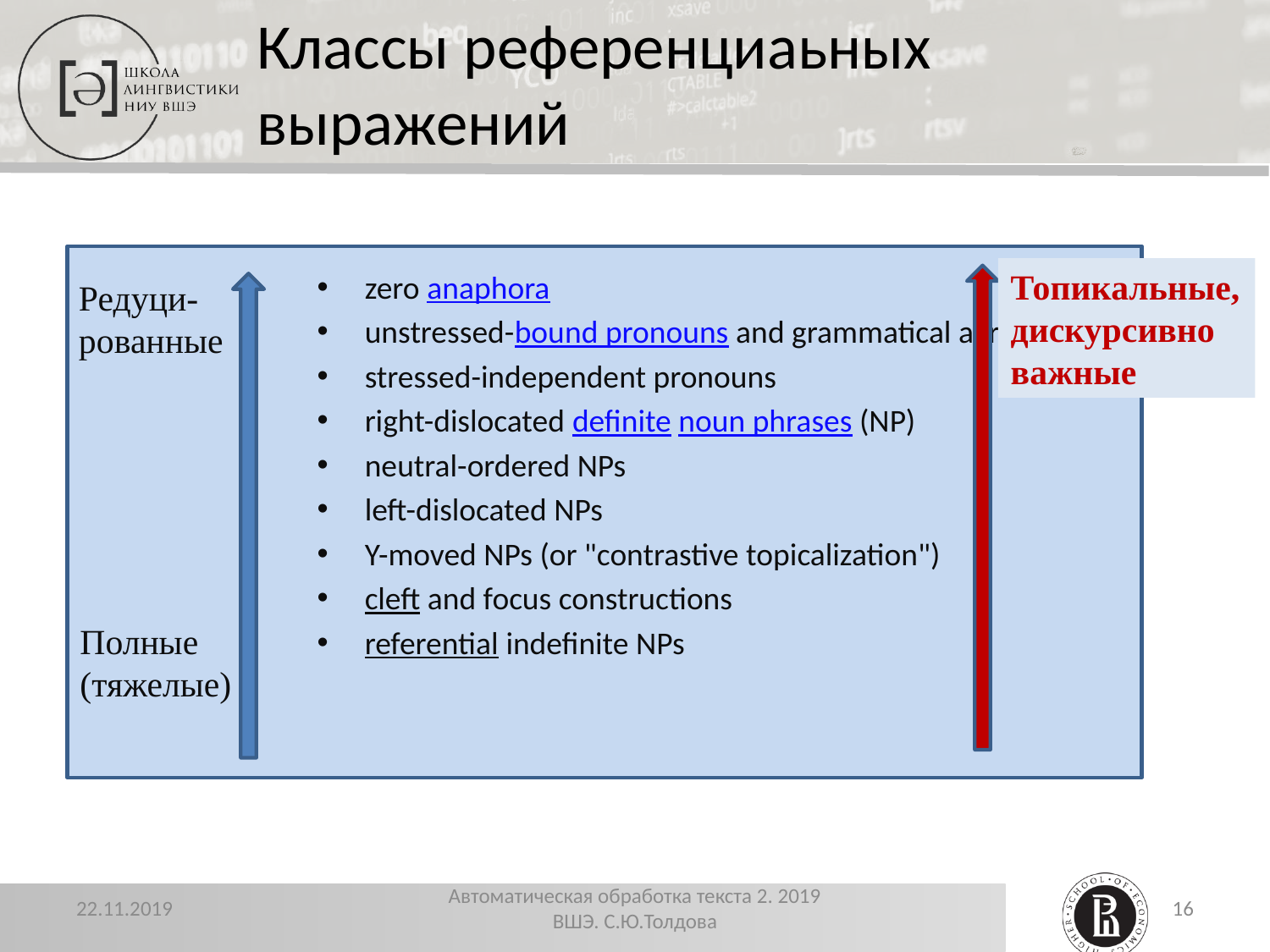

# Классы референциаьных выражений

Топикальные, дискурсивно важные
zero anaphora
unstressed-bound pronouns and grammatical agreement
stressed-independent pronouns
right-dislocated definite noun phrases (NP)
neutral-ordered NPs
left-dislocated NPs
Y-moved NPs (or "contrastive topicalization")
cleft and focus constructions
referential indefinite NPs

Редуци-рованные

Полные
(тяжелые)
22.11.2019
Автоматическая обработка текста 2. 2019 ВШЭ. С.Ю.Толдова
16